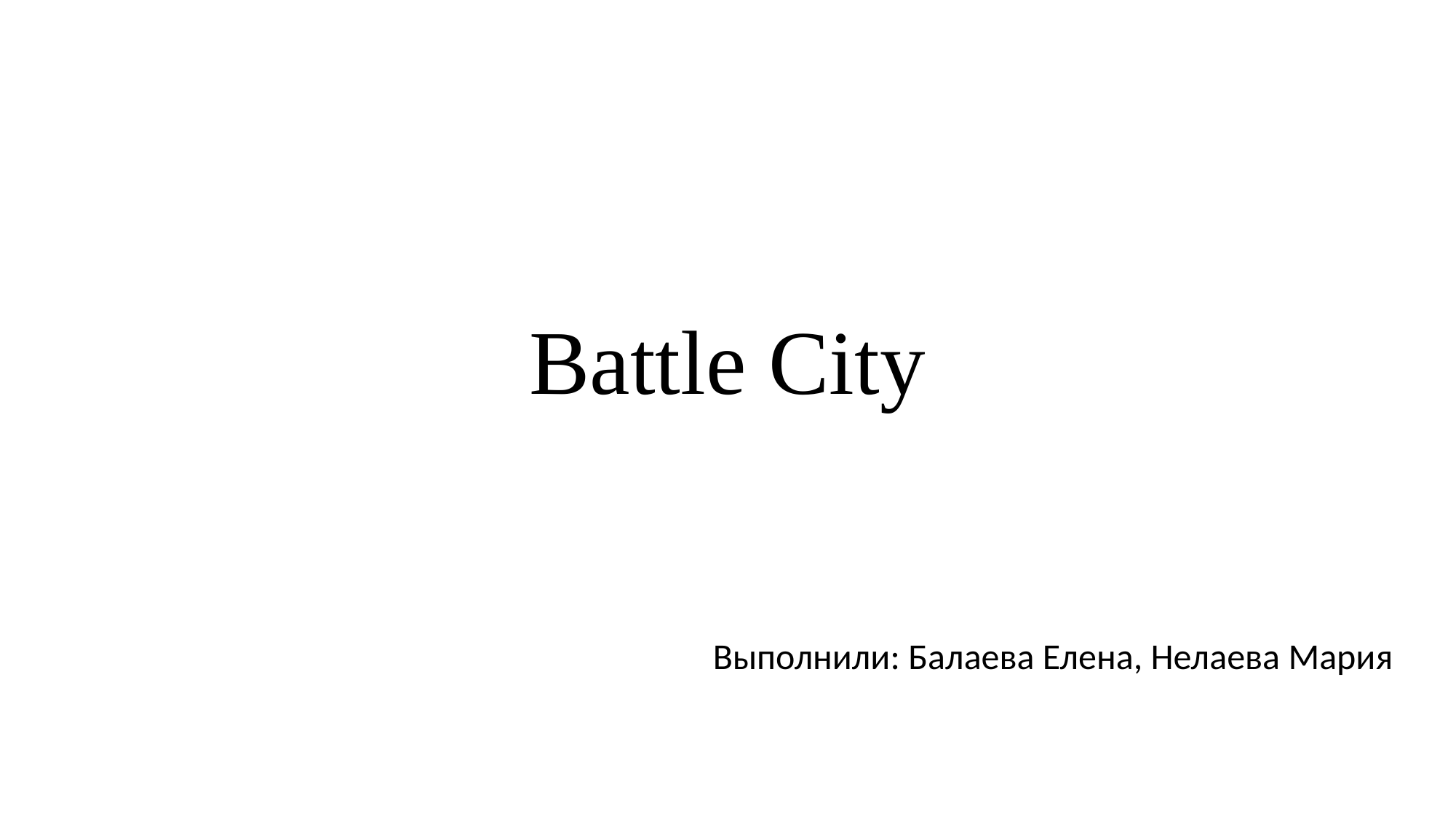

# Battle City
Выполнили: Балаева Елена, Нелаева Мария